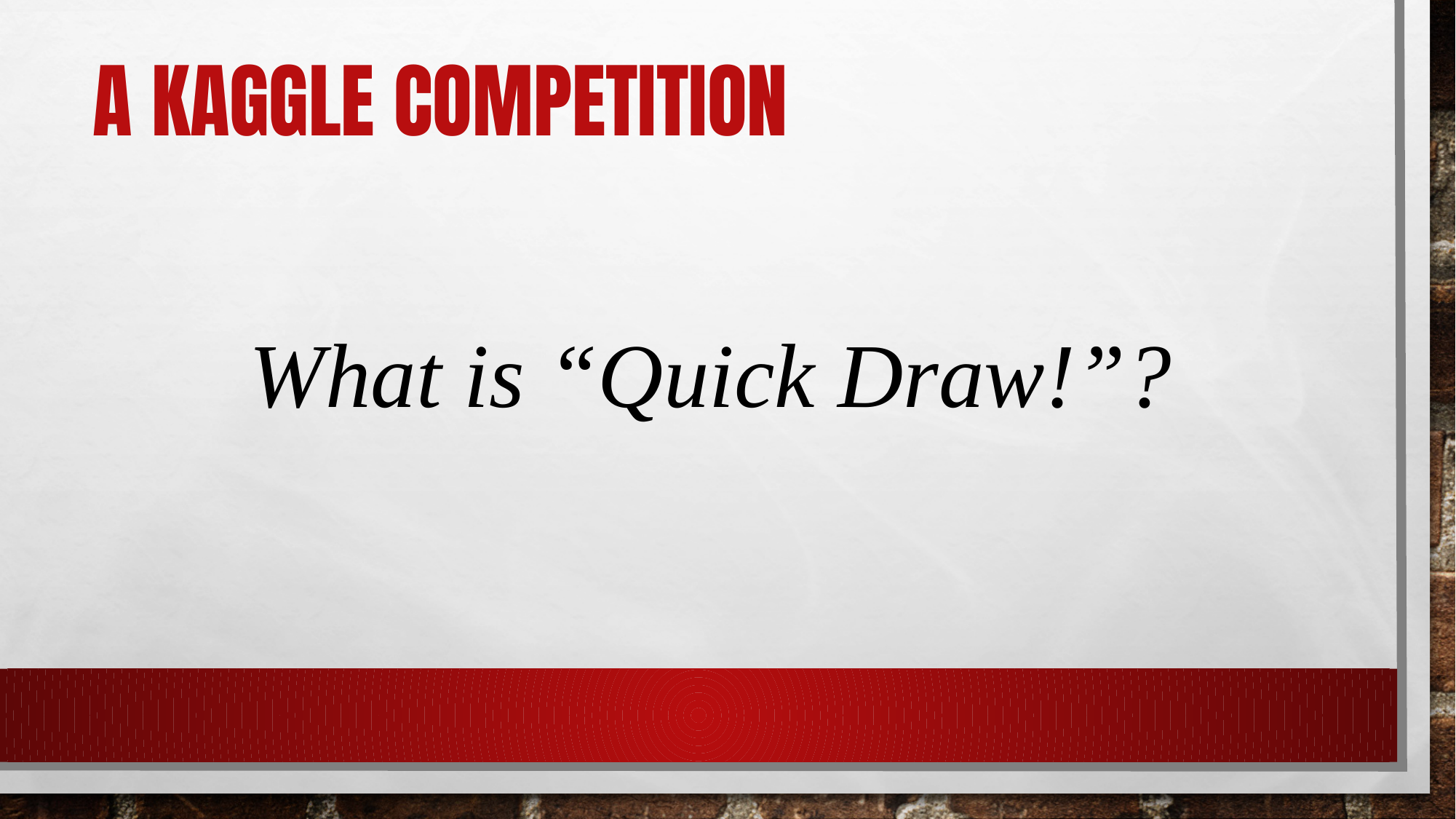

# A Kaggle competition
What is “Quick Draw!”?